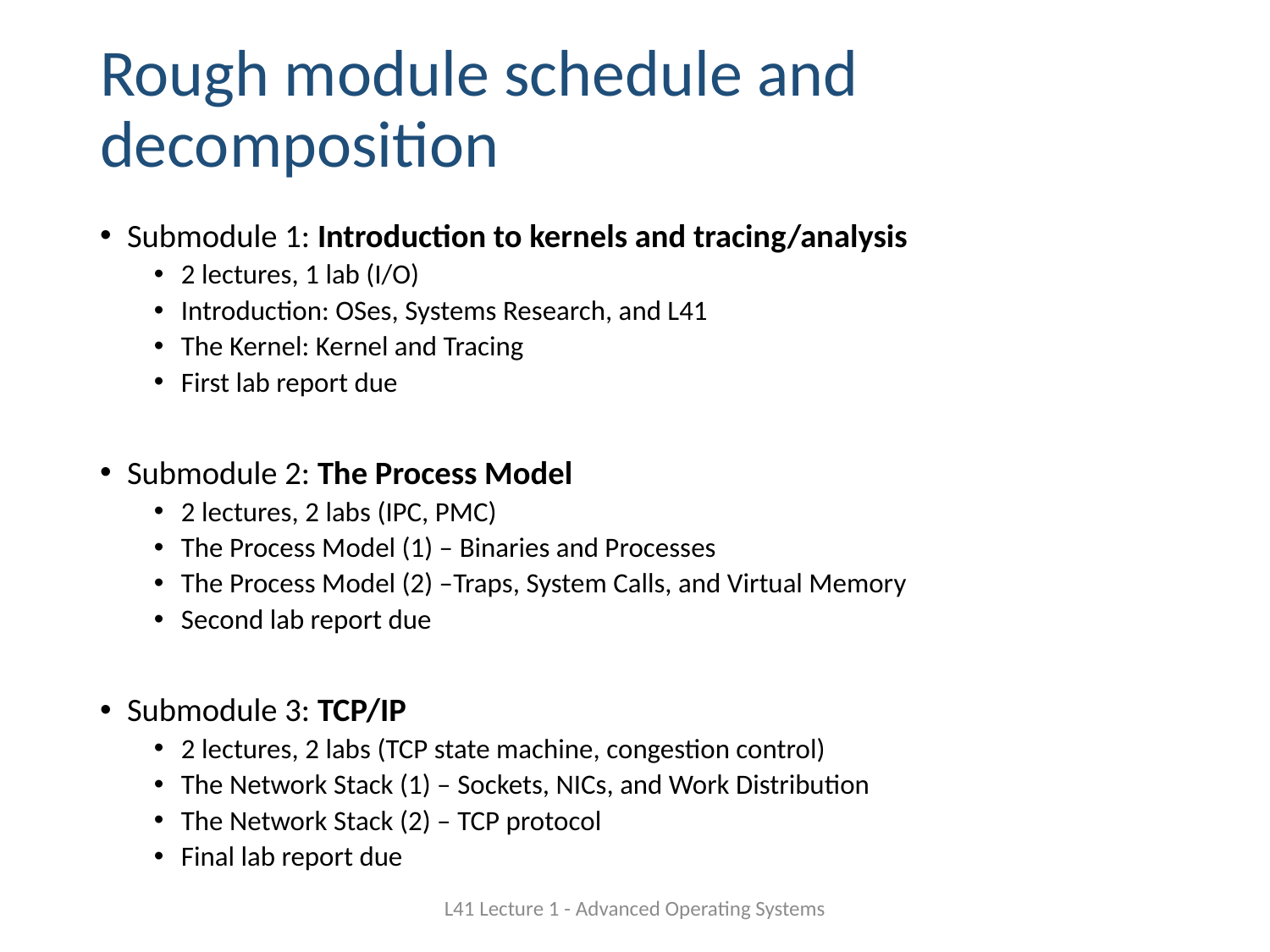

# Rough module schedule and decomposition
Submodule 1: Introduction to kernels and tracing/analysis
2 lectures, 1 lab (I/O)
Introduction: OSes, Systems Research, and L41
The Kernel: Kernel and Tracing
First lab report due

Submodule 2: The Process Model
2 lectures, 2 labs (IPC, PMC)
The Process Model (1) – Binaries and Processes
The Process Model (2) –Traps, System Calls, and Virtual Memory
Second lab report due

Submodule 3: TCP/IP
2 lectures, 2 labs (TCP state machine, congestion control)
The Network Stack (1) – Sockets, NICs, and Work Distribution
The Network Stack (2) – TCP protocol
Final lab report due
L41 Lecture 1 - Advanced Operating Systems